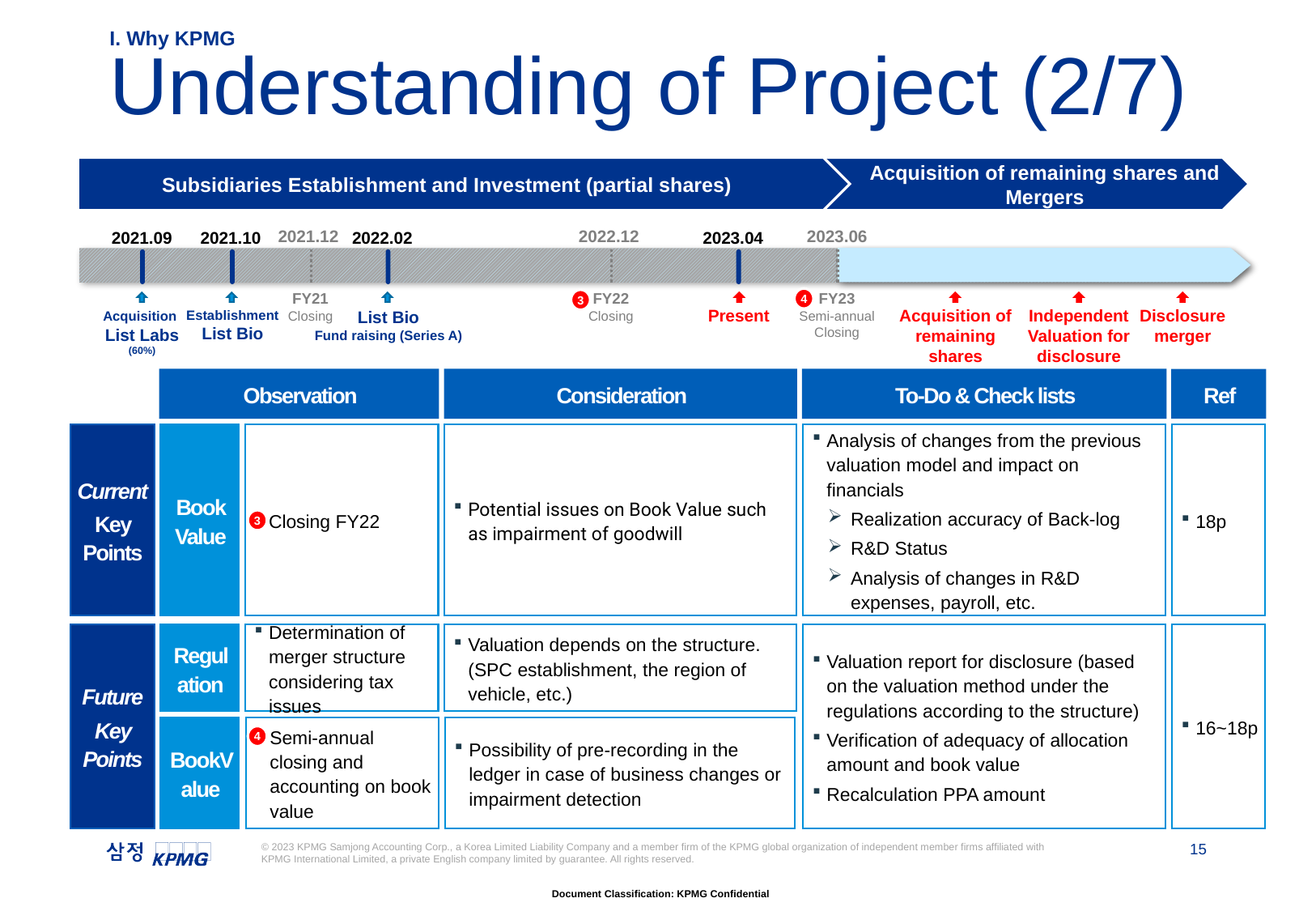

I. Why KPMG
# Understanding of Project (2/7)

Acquisition of remaining shares and Mergers
Subsidiaries Establishment and Investment (partial shares)
2021.12
2022.12
2023.06
2021.09
2021.10
2022.02
2023.04

4
FY21
Closing
FY22
Closing
FY23
Semi-annual
Closing
3

Acquisition
List Labs (60%)
Present
Acquisition of remaining shares
Independent Valuation for disclosure
Disclosure
merger
Establishment
List Bio
List Bio
Fund raising (Series A)
Observation
Consideration
To-Do & Check lists
Ref
Book Value
Closing FY22
Potential issues on Book Value such as impairment of goodwill
Analysis of changes from the previous valuation model and impact on financials
Realization accuracy of Back-log
R&D Status
Analysis of changes in R&D expenses, payroll, etc.
18p
Current
Key Points
3
16~18p
Future
Key Points
Regulation
Determination of merger structure considering tax issues
Valuation depends on the structure. (SPC establishment, the region of vehicle, etc.)
Valuation report for disclosure (based on the valuation method under the regulations according to the structure)
Verification of adequacy of allocation amount and book value
Recalculation PPA amount
BookValue
Semi-annual closing and accounting on book value
Possibility of pre-recording in the ledger in case of business changes or impairment detection
4